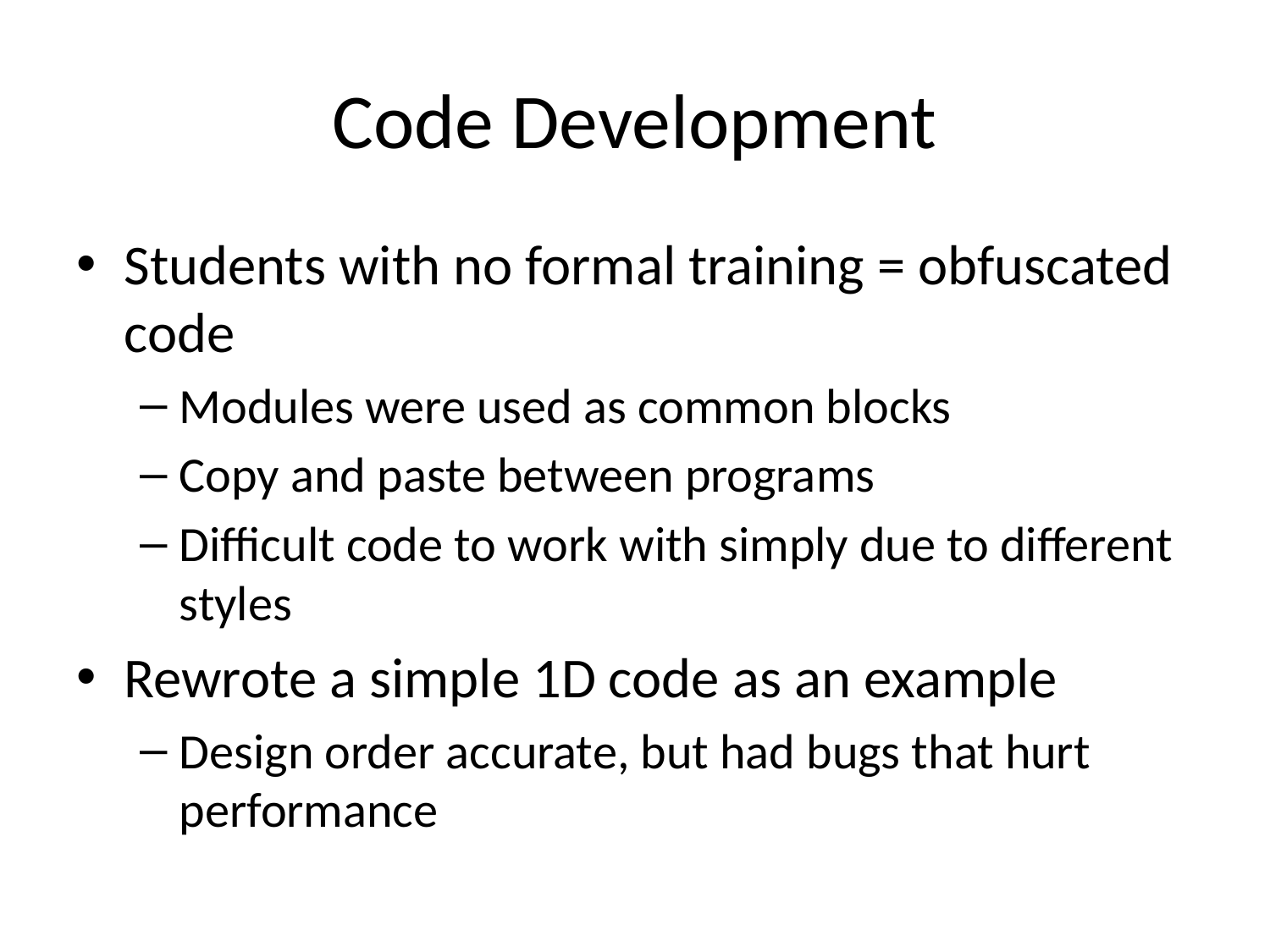

# Code Development
Students with no formal training = obfuscated code
Modules were used as common blocks
Copy and paste between programs
Difficult code to work with simply due to different styles
Rewrote a simple 1D code as an example
Design order accurate, but had bugs that hurt performance